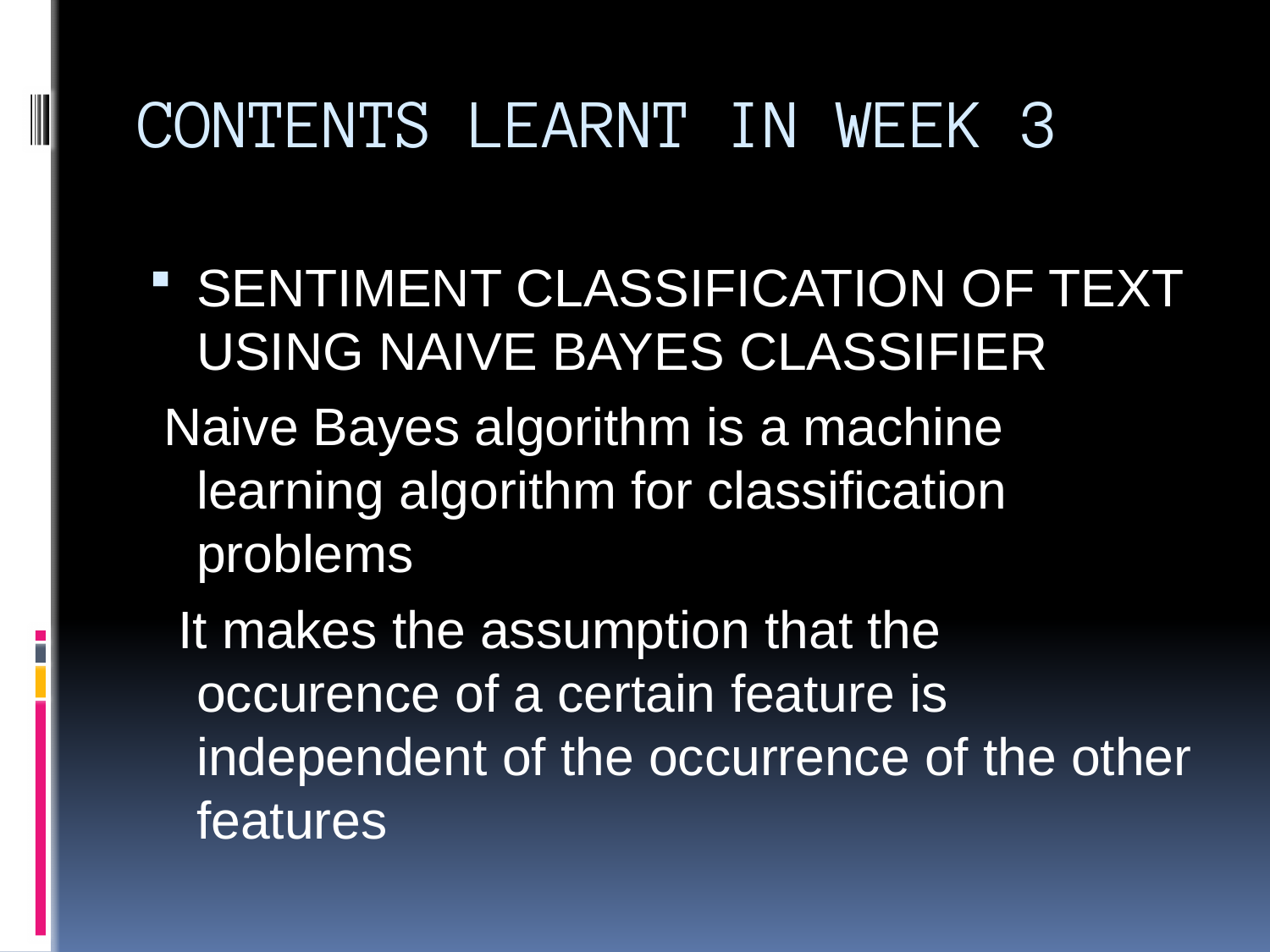

# CONTENTS LEARNT IN WEEK 3
SENTIMENT CLASSIFICATION OF TEXT USING NAIVE BAYES CLASSIFIER
 Naive Bayes algorithm is a machine learning algorithm for classification problems
  It makes the assumption that the occurence of a certain feature is independent of the occurrence of the other features